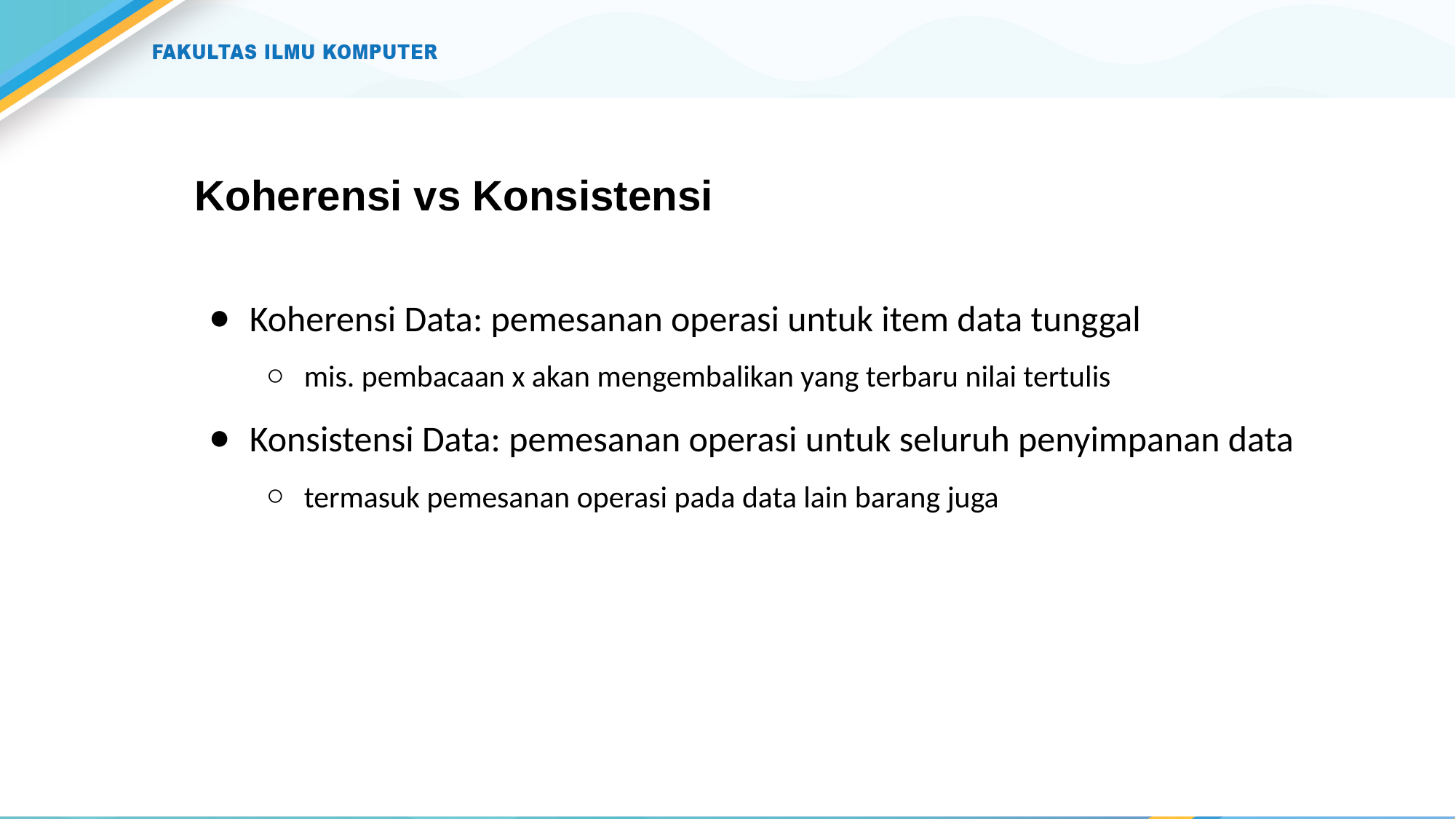

# Koherensi vs Konsistensi
Koherensi Data: pemesanan operasi untuk item data tunggal
mis. pembacaan x akan mengembalikan yang terbaru nilai tertulis
Konsistensi Data: pemesanan operasi untuk seluruh penyimpanan data
termasuk pemesanan operasi pada data lain barang juga